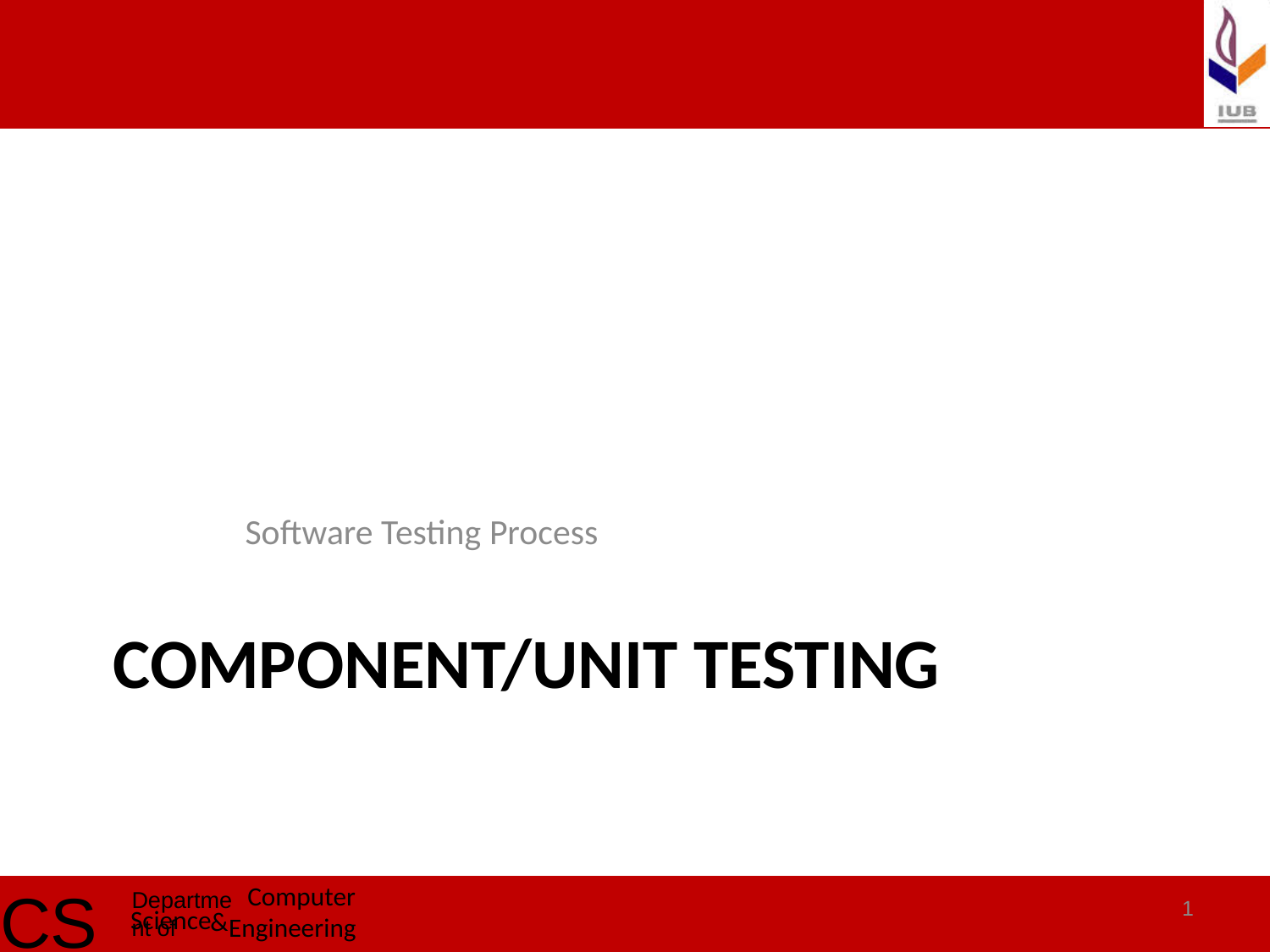

Software Testing Process
# Component/Unit Testing
1